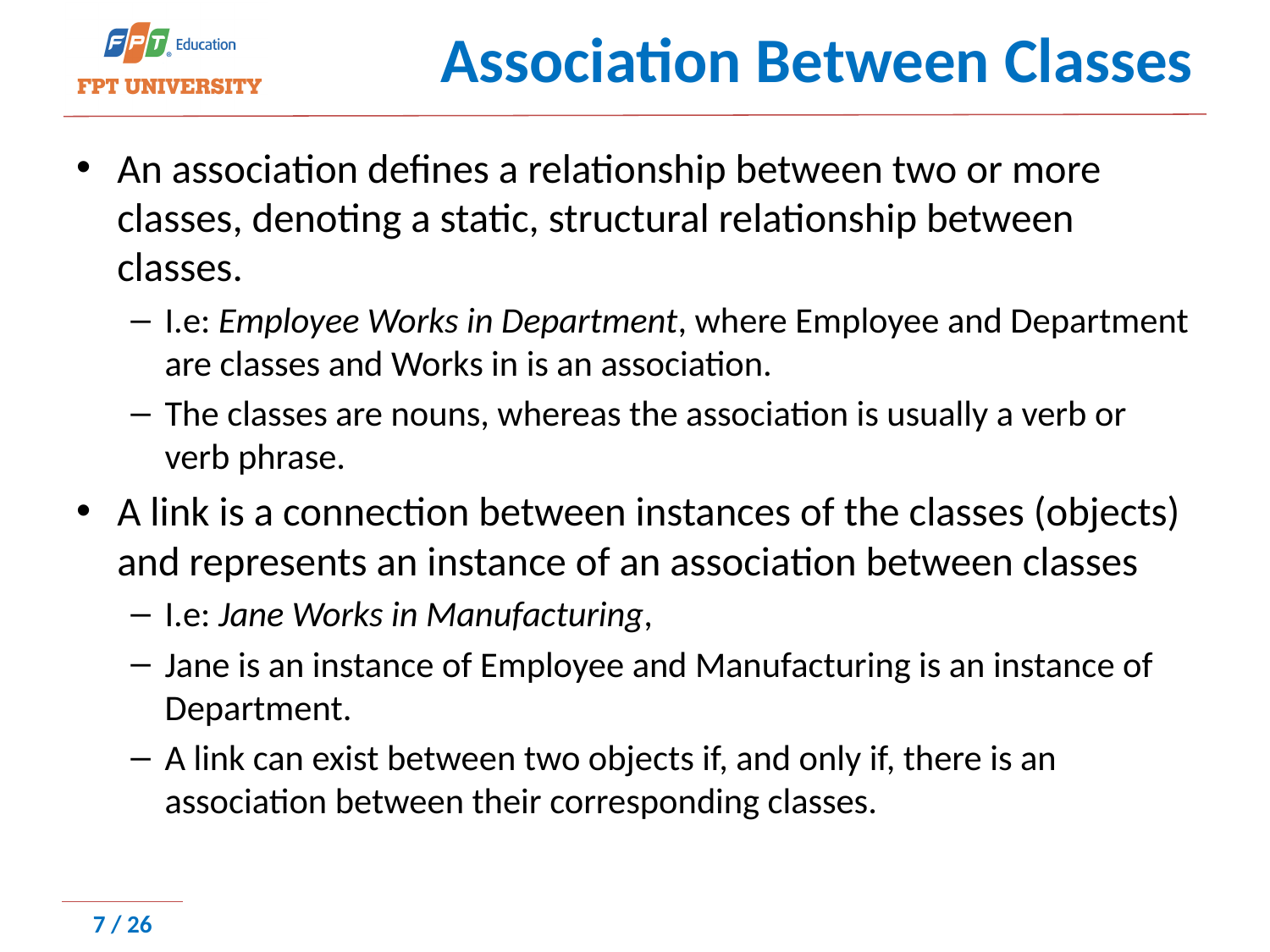

# Association Between Classes
﻿An association defines a relationship between two or more classes, denoting a static, structural relationship between classes.
I.e: Employee Works in Department, where Employee and Department are classes and Works in is an association.
The classes are nouns, whereas the association is usually a verb or verb phrase.
﻿A link is a connection between instances of the classes (objects) and represents an instance of an association between classes
﻿I.e: Jane Works in Manufacturing,
Jane is an instance of Employee and Manufacturing is an instance of Department.
A link can exist between two objects if, and only if, there is an association between their corresponding classes.